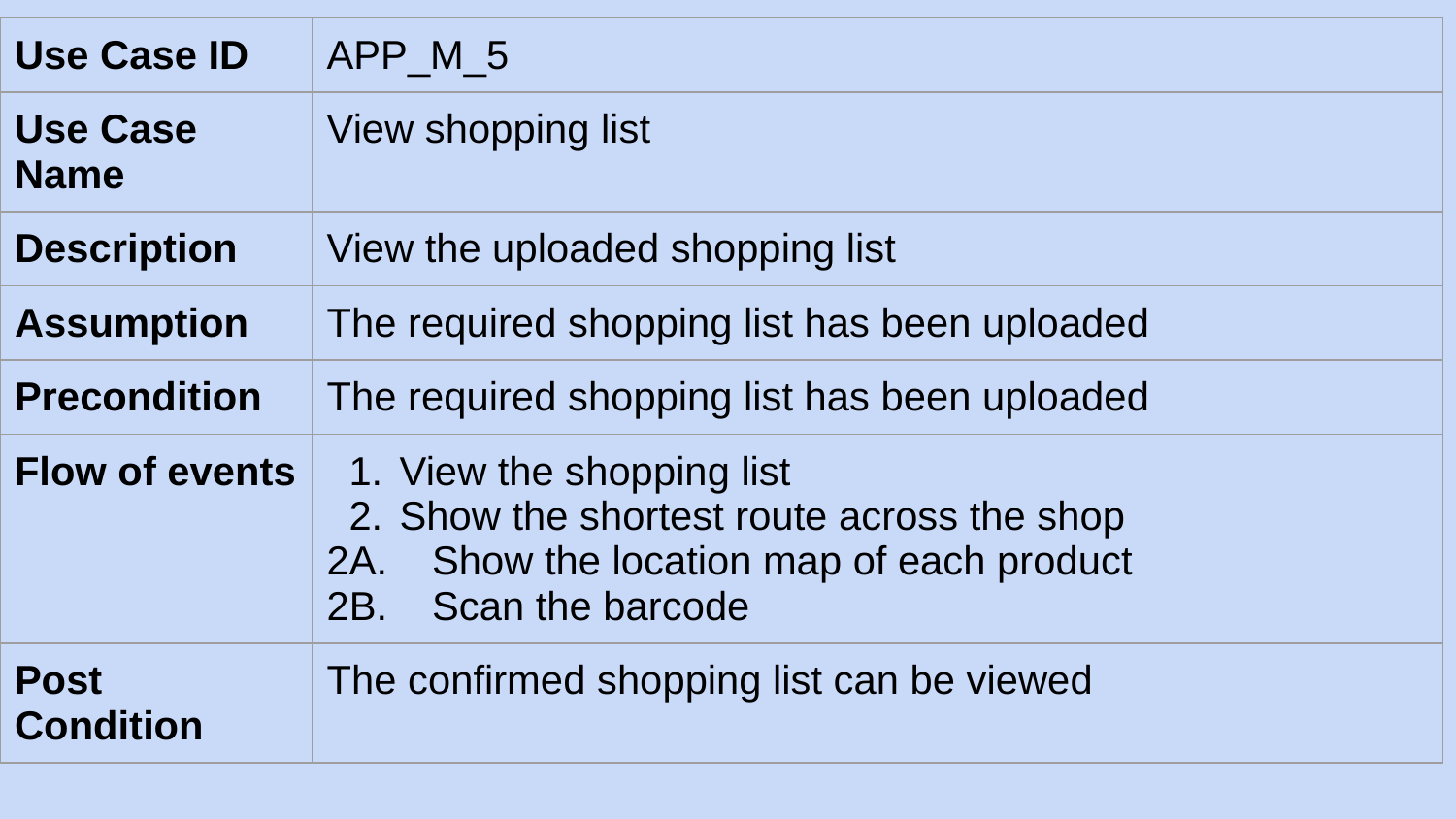

| Use Case ID | APP\_M\_5 |
| --- | --- |
| Use Case Name | View shopping list |
| Description | View the uploaded shopping list |
| Assumption | The required shopping list has been uploaded |
| Precondition | The required shopping list has been uploaded |
| Flow of events | View the shopping list Show the shortest route across the shop 2A. Show the location map of each product 2B. Scan the barcode |
| Post Condition | The confirmed shopping list can be viewed |